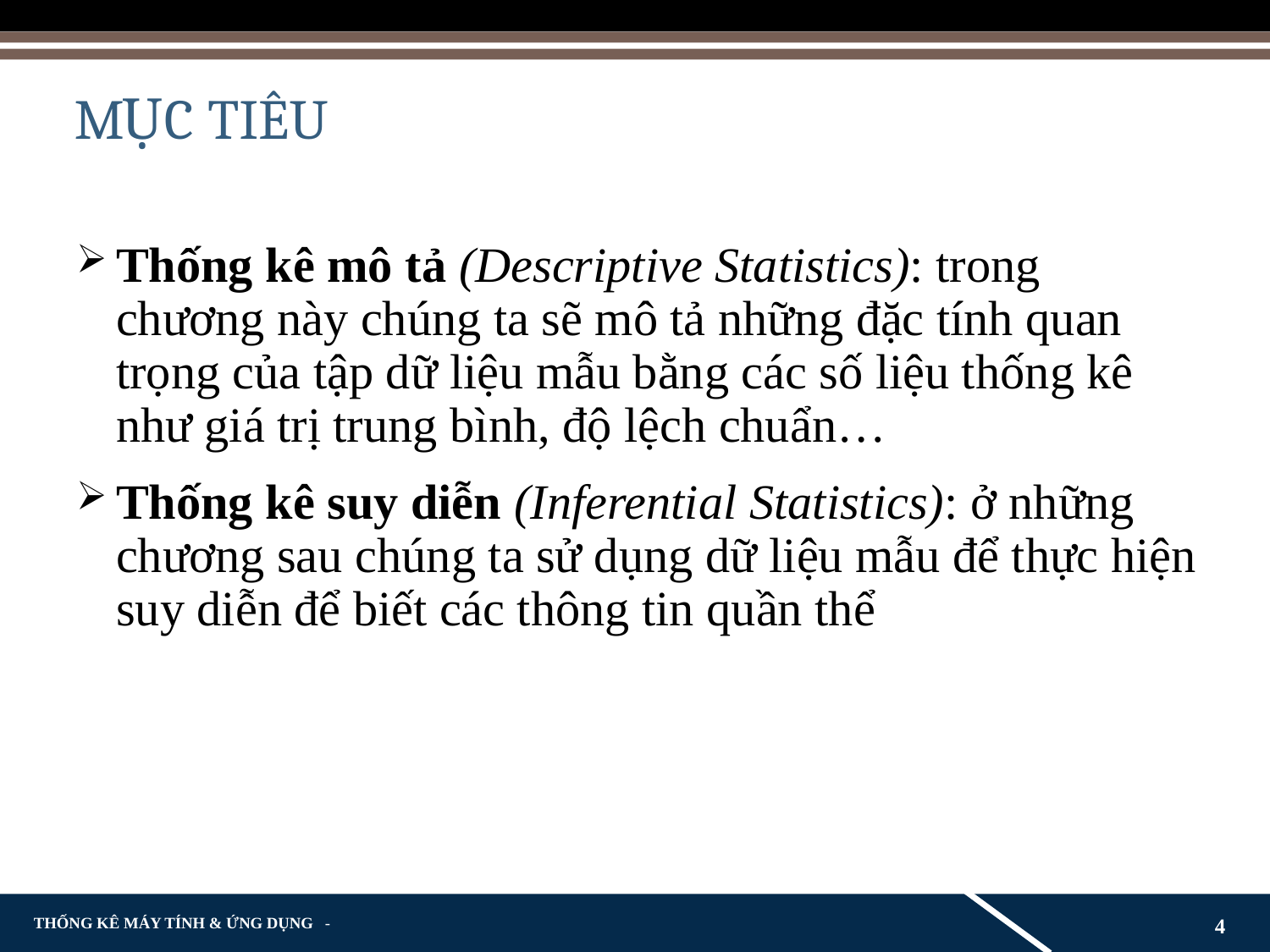

# MỤC TIÊU
Thống kê mô tả (Descriptive Statistics): trong chương này chúng ta sẽ mô tả những đặc tính quan trọng của tập dữ liệu mẫu bằng các số liệu thống kê như giá trị trung bình, độ lệch chuẩn…
Thống kê suy diễn (Inferential Statistics): ở những chương sau chúng ta sử dụng dữ liệu mẫu để thực hiện suy diễn để biết các thông tin quần thể

4